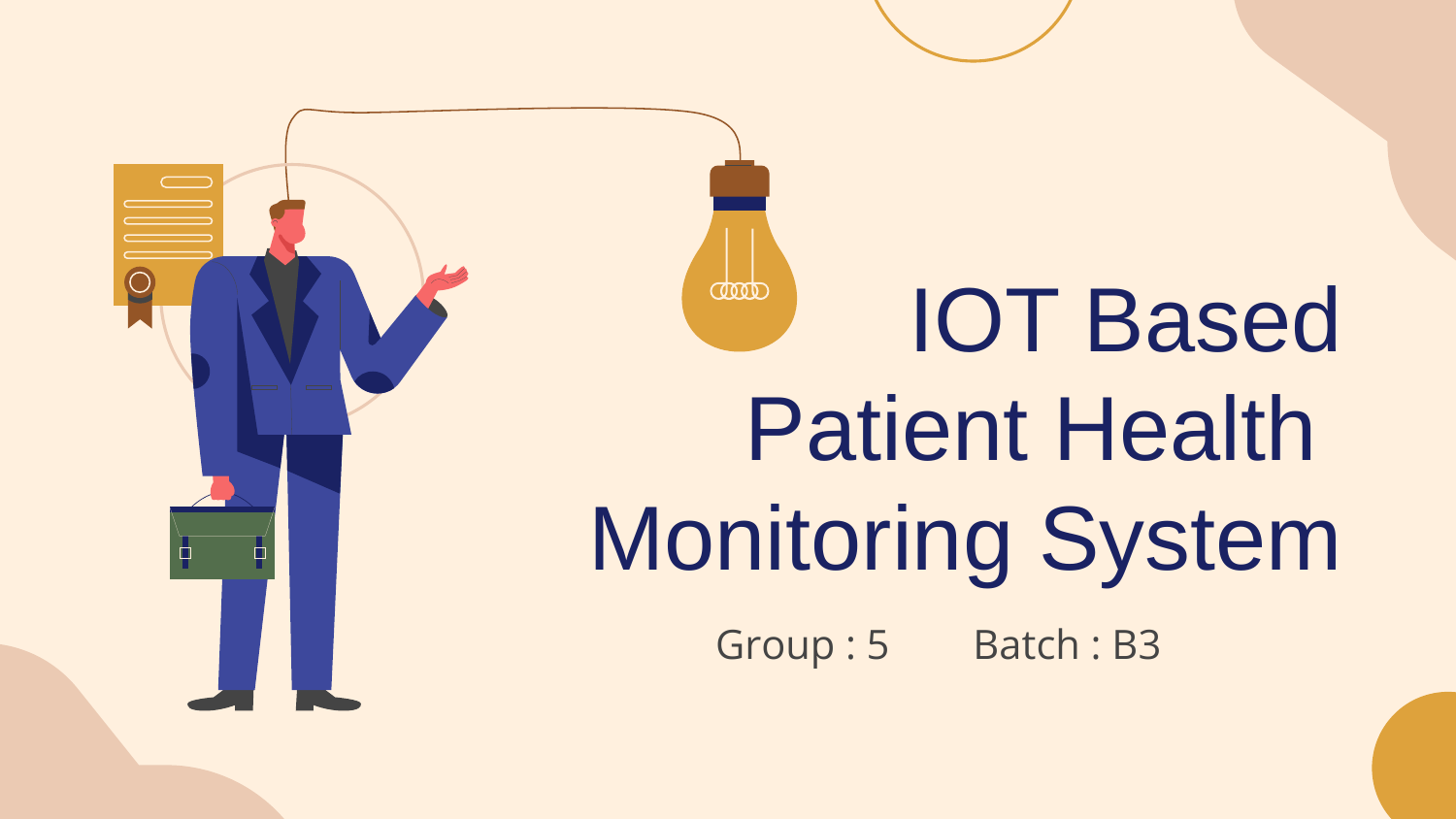

# IOT Based Patient Health Monitoring System
Group : 5        Batch : B3